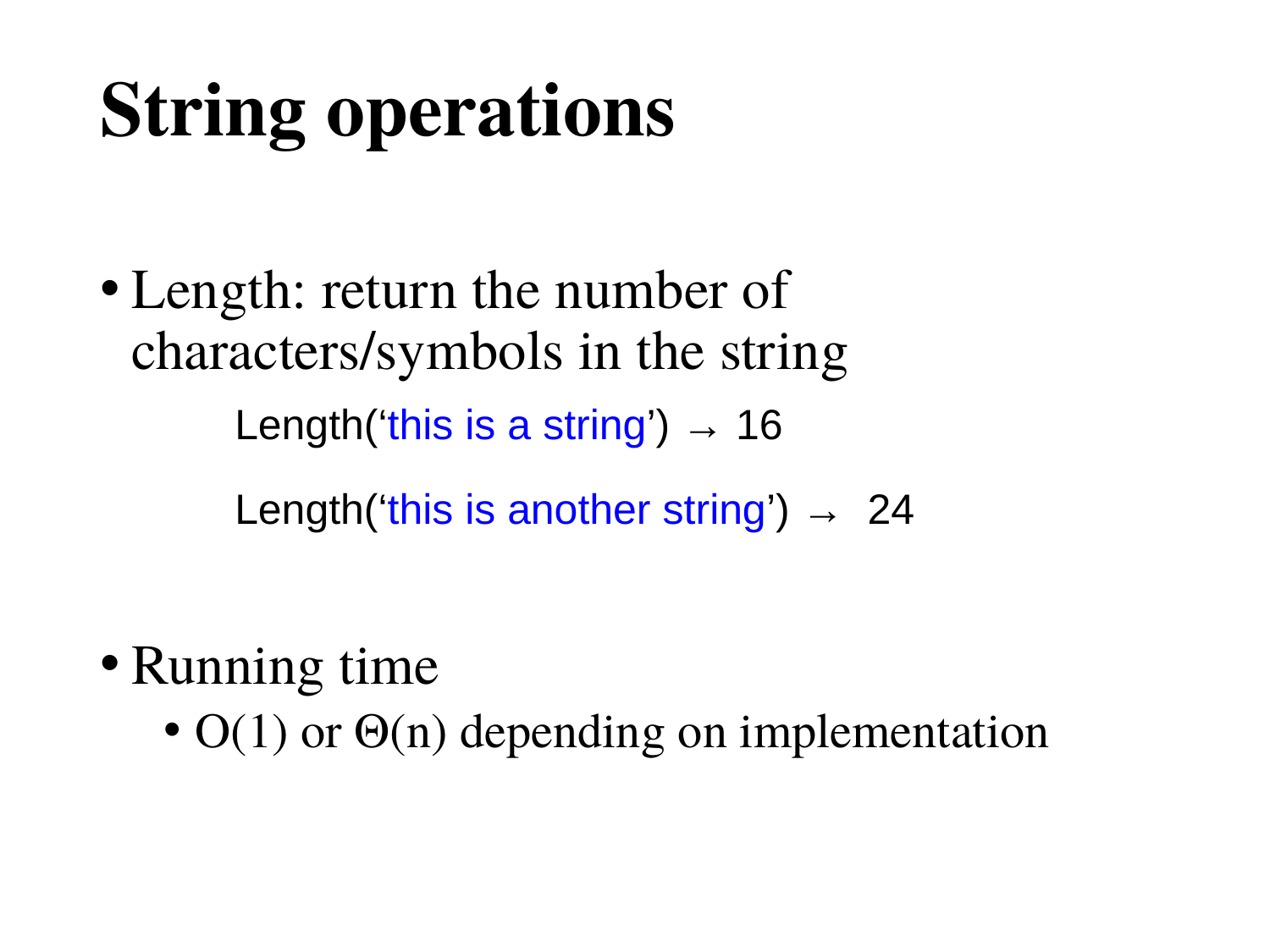

# String operations
Length: return the number of characters/symbols in the string

Running time
O(1) or Θ(n) depending on implementation

Length(‘this is a string’) → 16
Length(‘this is another string’) →  24